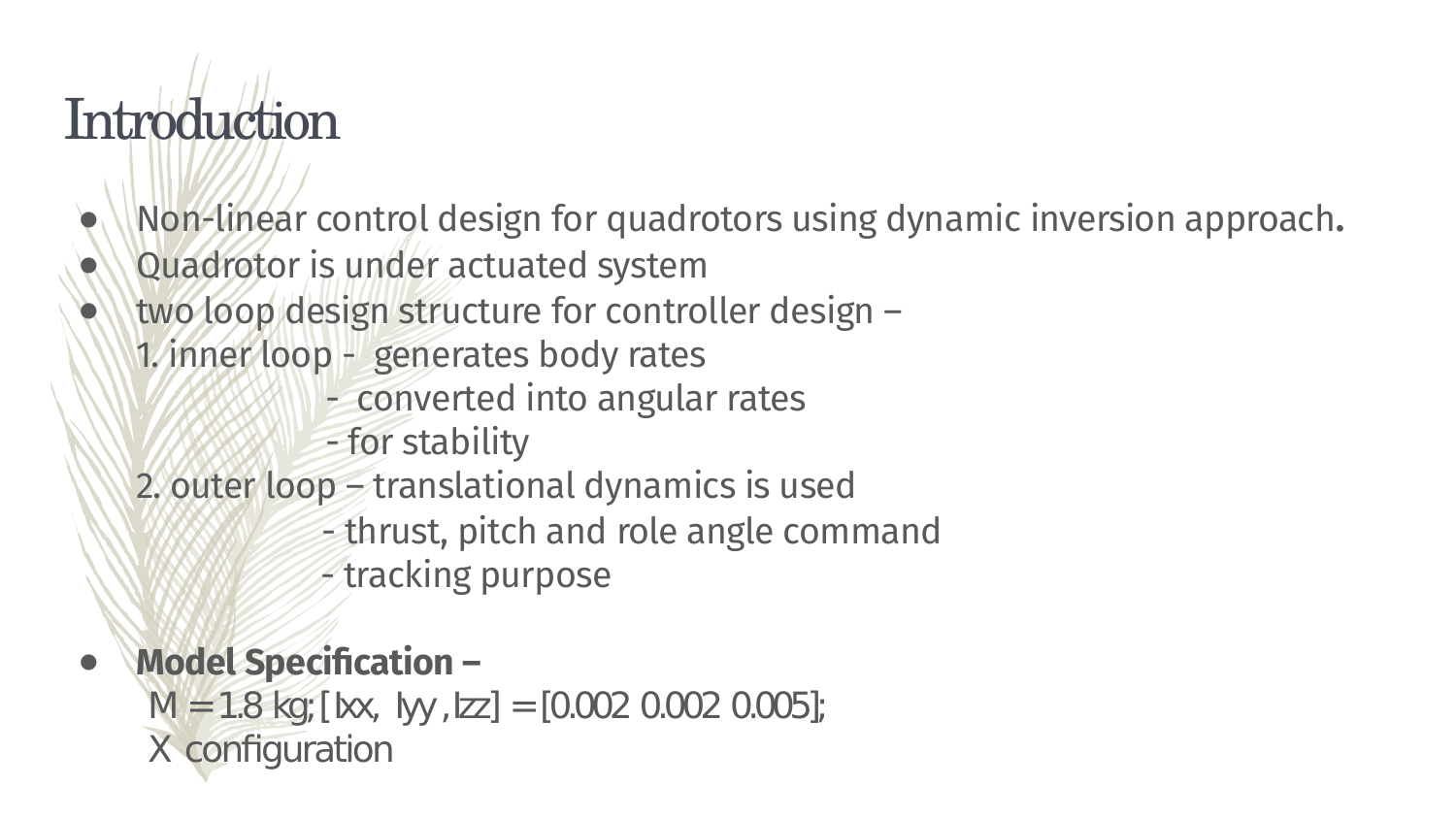

# Introduction
Non-linear control design for quadrotors using dynamic inversion approach.
Quadrotor is under actuated system
two loop design structure for controller design –
1. inner loop -  generates body rates
                     -  converted into angular rates
                     - for stability
2. outer loop – translational dynamics is used
                           - thrust, pitch and role angle command
                           - tracking purpose

Model Specification –
 M = 1.8 kg; [Ixx,  Iyy ,Izz] = [0.002 0.002 0.005];
 X configuration